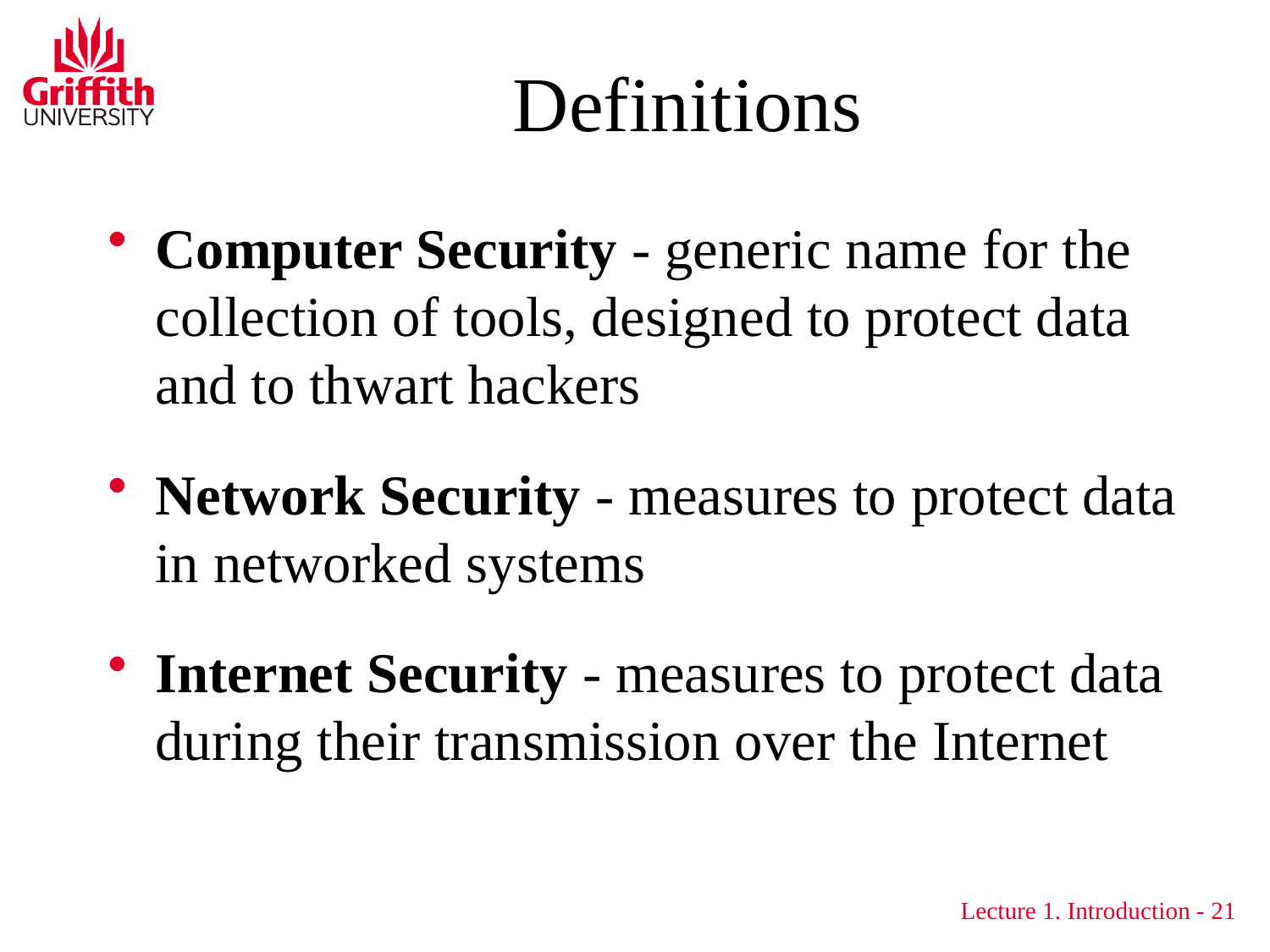

# Definitions
Computer Security - generic name for the collection of tools, designed to protect data and to thwart hackers

Network Security - measures to protect data in networked systems

Internet Security - measures to protect data during their transmission over the Internet
Lecture 1. Introduction - 21